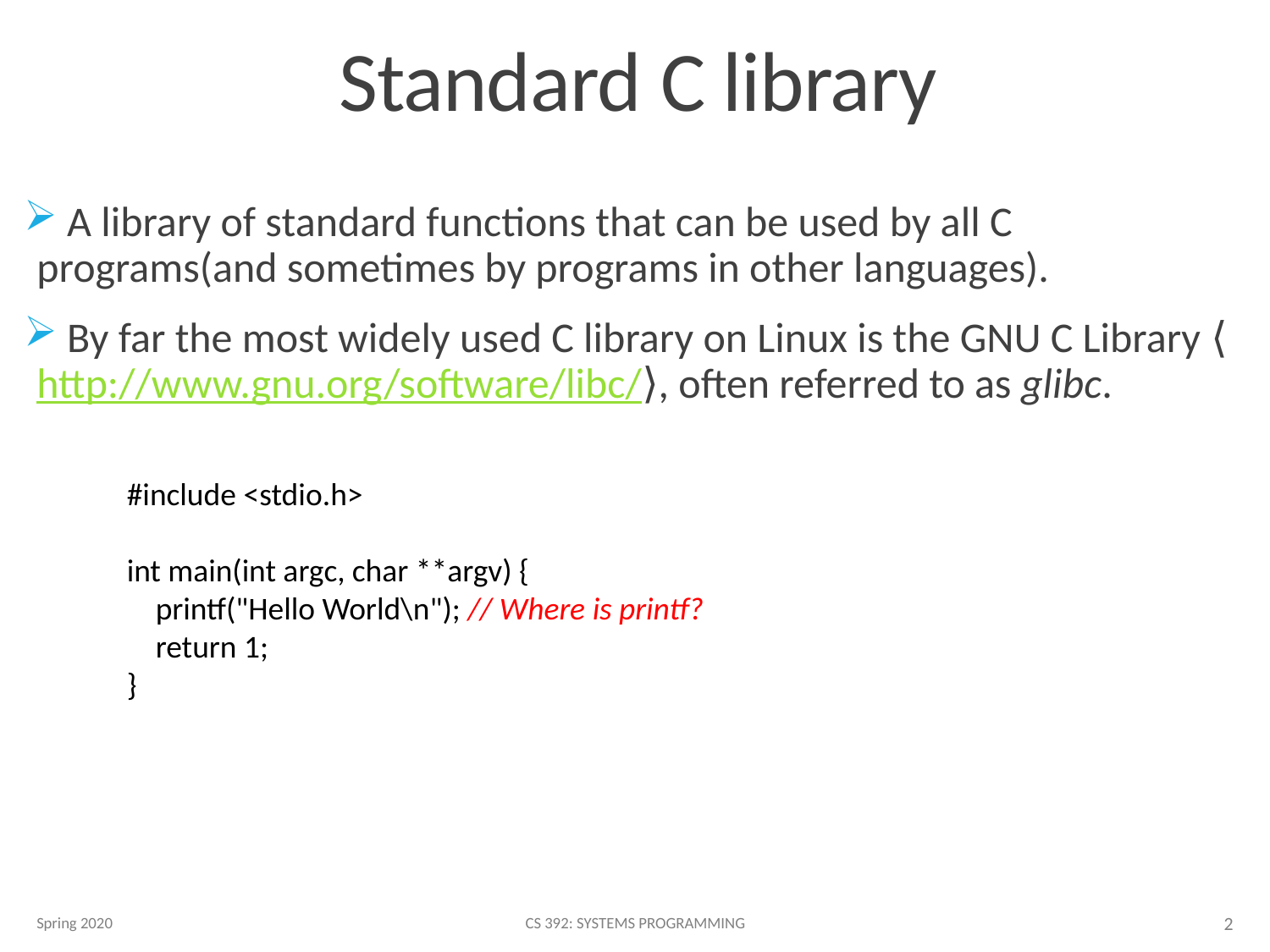

# Standard C library
 A library of standard functions that can be used by all C programs(and sometimes by programs in other languages).
 By far the most widely used C library on Linux is the GNU C Library ⟨http://www.gnu.org/software/libc/⟩, often referred to as glibc.
#include <stdio.h>

int main(int argc, char **argv) {
    printf("Hello World\n"); // Where is printf?
    return 1;
}
Spring 2020
CS 392: Systems Programming
2